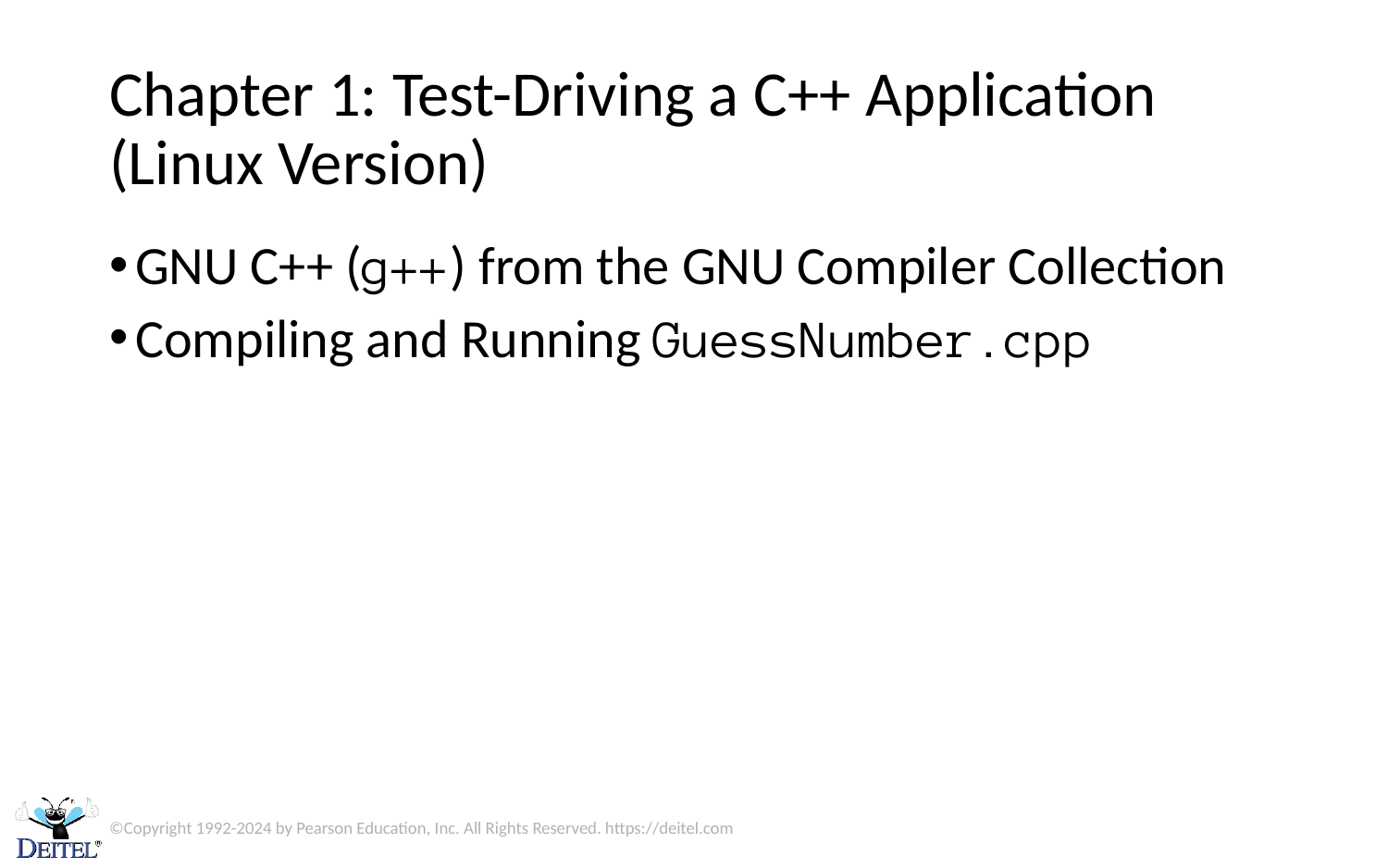

# Chapter 1: Test-Driving a C++ Application (Linux Version)
GNU C++ (g++) from the GNU Compiler Collection
Compiling and Running GuessNumber.cpp

©Copyright 1992-2024 by Pearson Education, Inc. All Rights Reserved. https://deitel.com